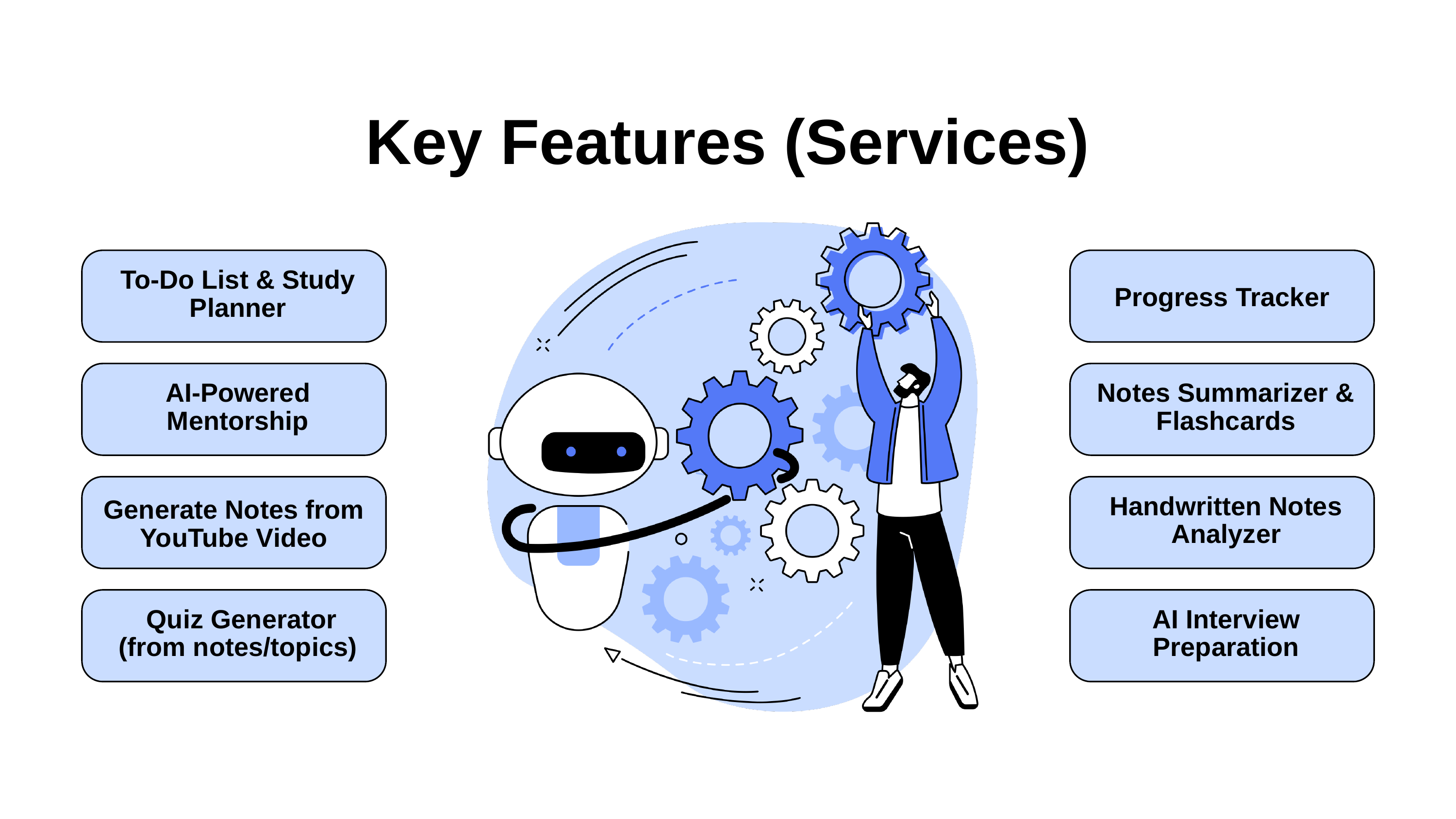

Key Features (Services)

To-Do List & Study Planner

Progress Tracker

AI-Powered Mentorship

Notes Summarizer & Flashcards

Handwritten Notes Analyzer
Generate Notes from YouTube Video

 Quiz Generator (from notes/topics)

AI Interview Preparation